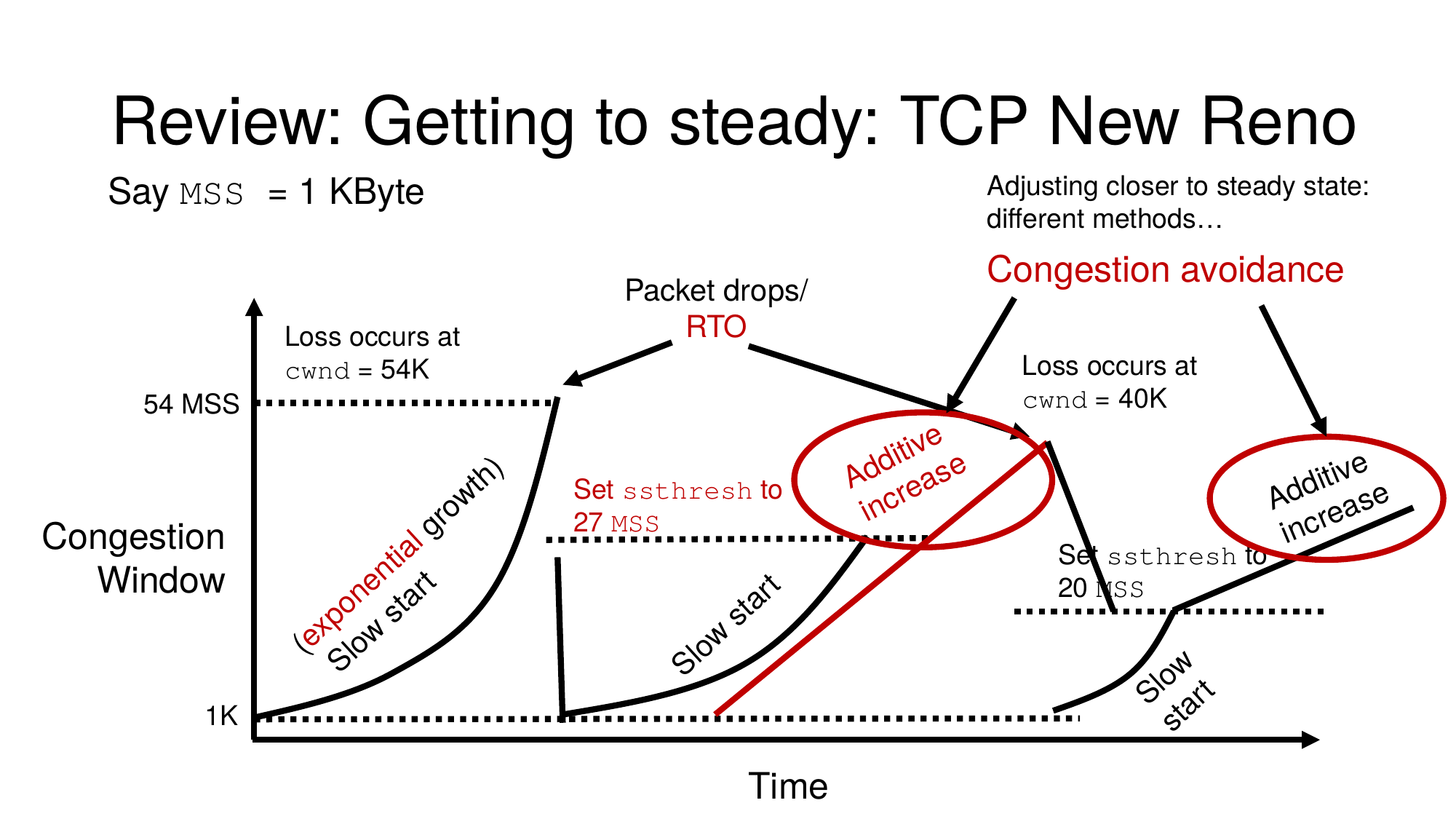

# Review: Getting to steady: TCP New Reno
Say MSS = 1 KByte
Adjusting closer to steady state: different methods…
Congestion avoidance
Packet drops/
RTO
Loss occurs at cwnd = 54K
Loss occurs at cwnd = 40K
54 MSS

Additive increase

Additive increase
Set ssthresh to
27 MSS
Congestion Window
(exponential growth)
Set ssthresh to
20 MSS

Slow start
Slow start

Slow
start
1K
Time